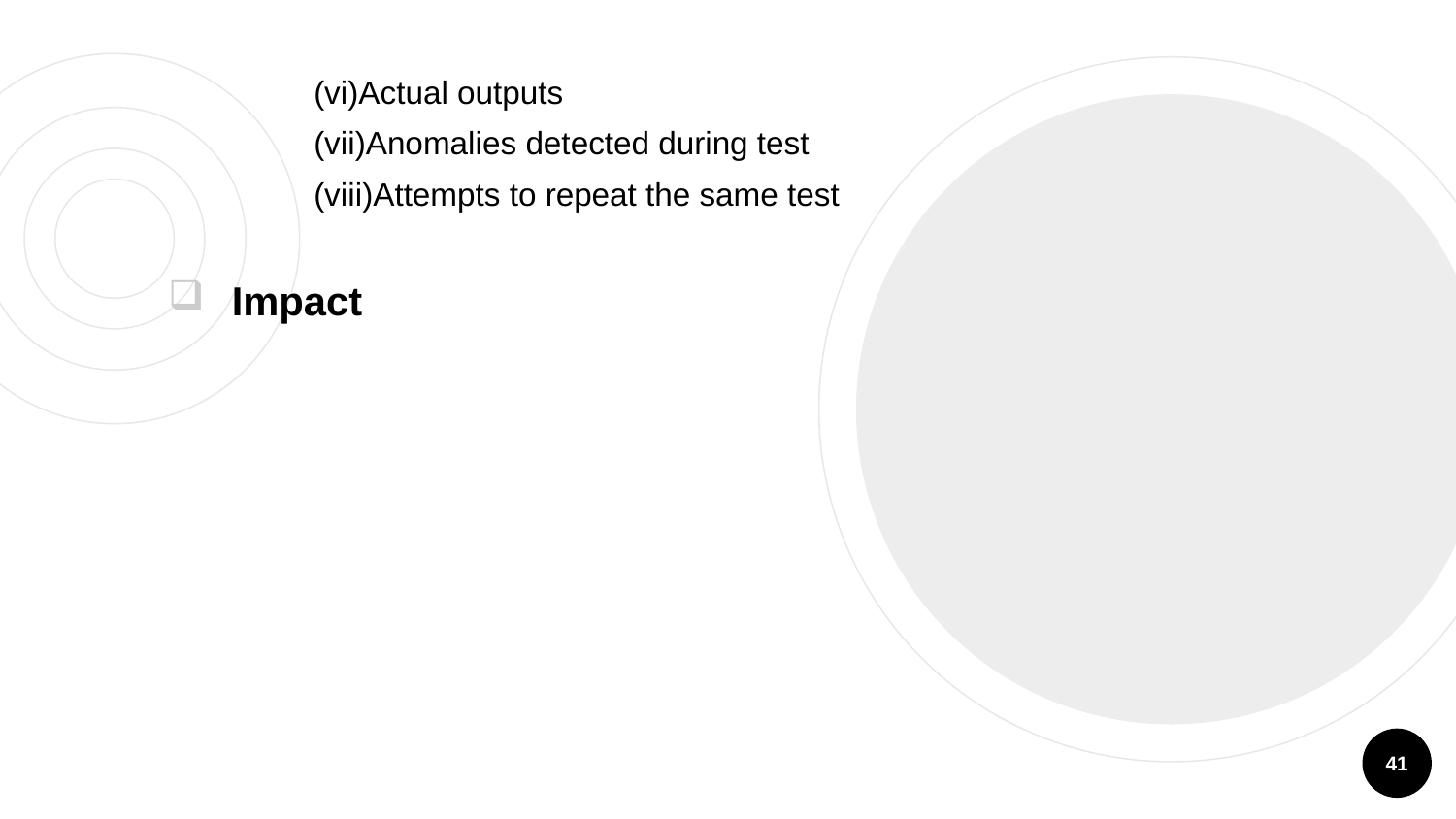

(vi)Actual outputs
	(vii)Anomalies detected during test
	(viii)Attempts to repeat the same test

 Impact
41